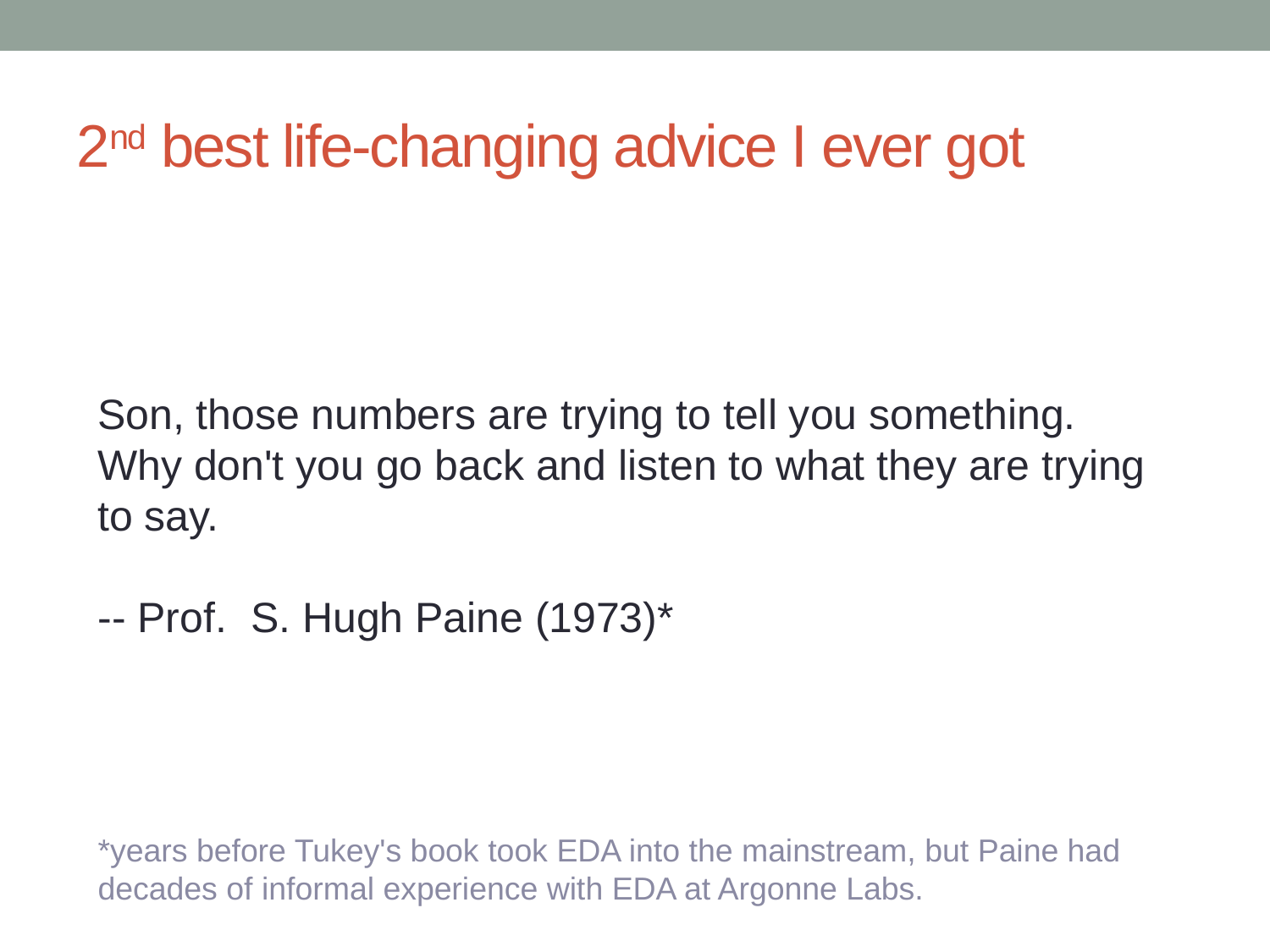

# 2nd best life-changing advice I ever got
Son, those numbers are trying to tell you something.
Why don't you go back and listen to what they are trying to say.

-- Prof.  S. Hugh Paine (1973)*
*years before Tukey's book took EDA into the mainstream, but Paine had
decades of informal experience with EDA at Argonne Labs.